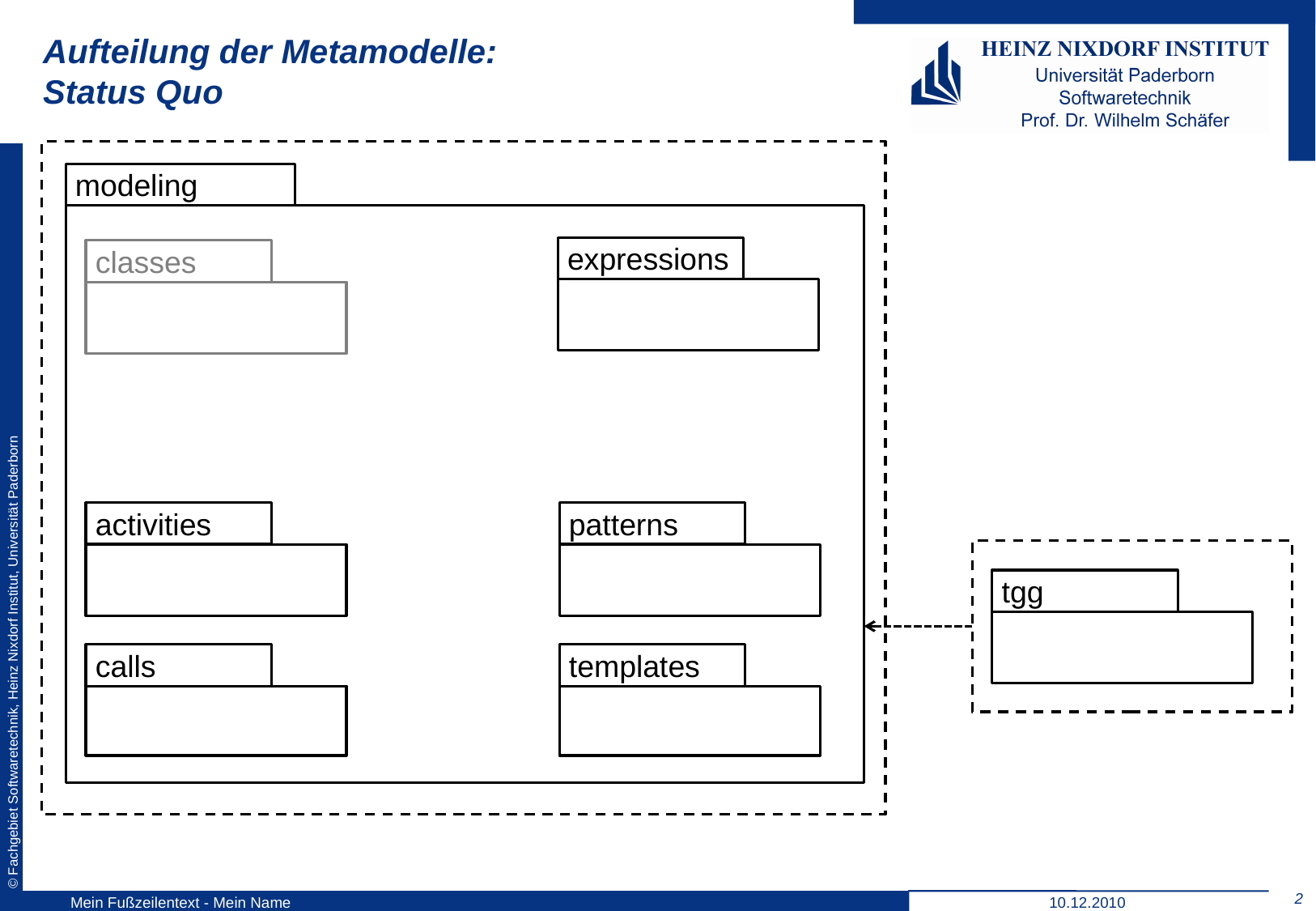

# Aufteilung der Metamodelle: Status Quo

modeling

expressions

classes

activities

patterns

tgg

calls

templates

2
Mein Fußzeilentext - Mein Name
10.12.2010